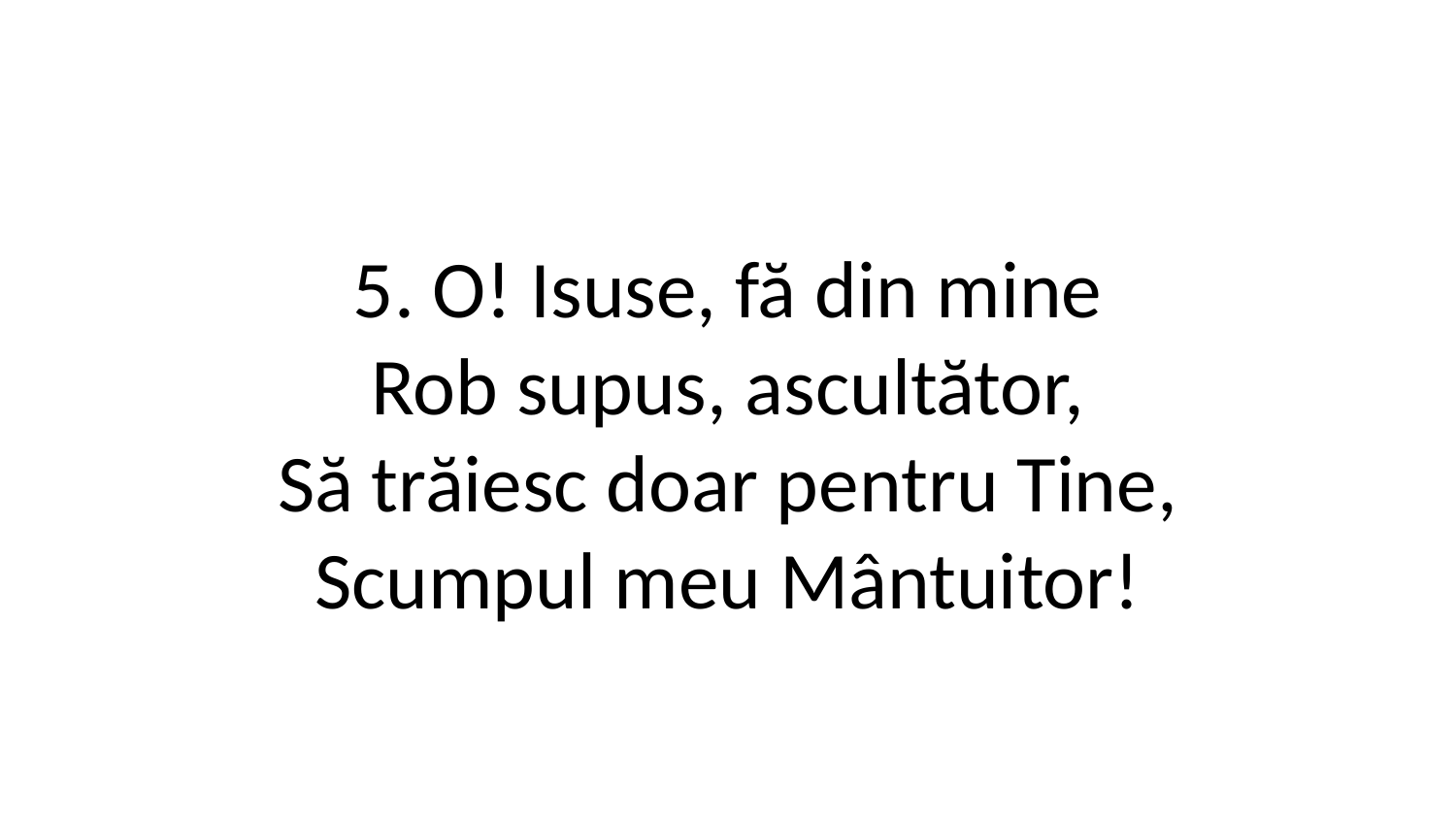

5. O! Isuse, fă din mine
Rob supus, ascultător,
Să trăiesc doar pentru Tine,
Scumpul meu Mântuitor!